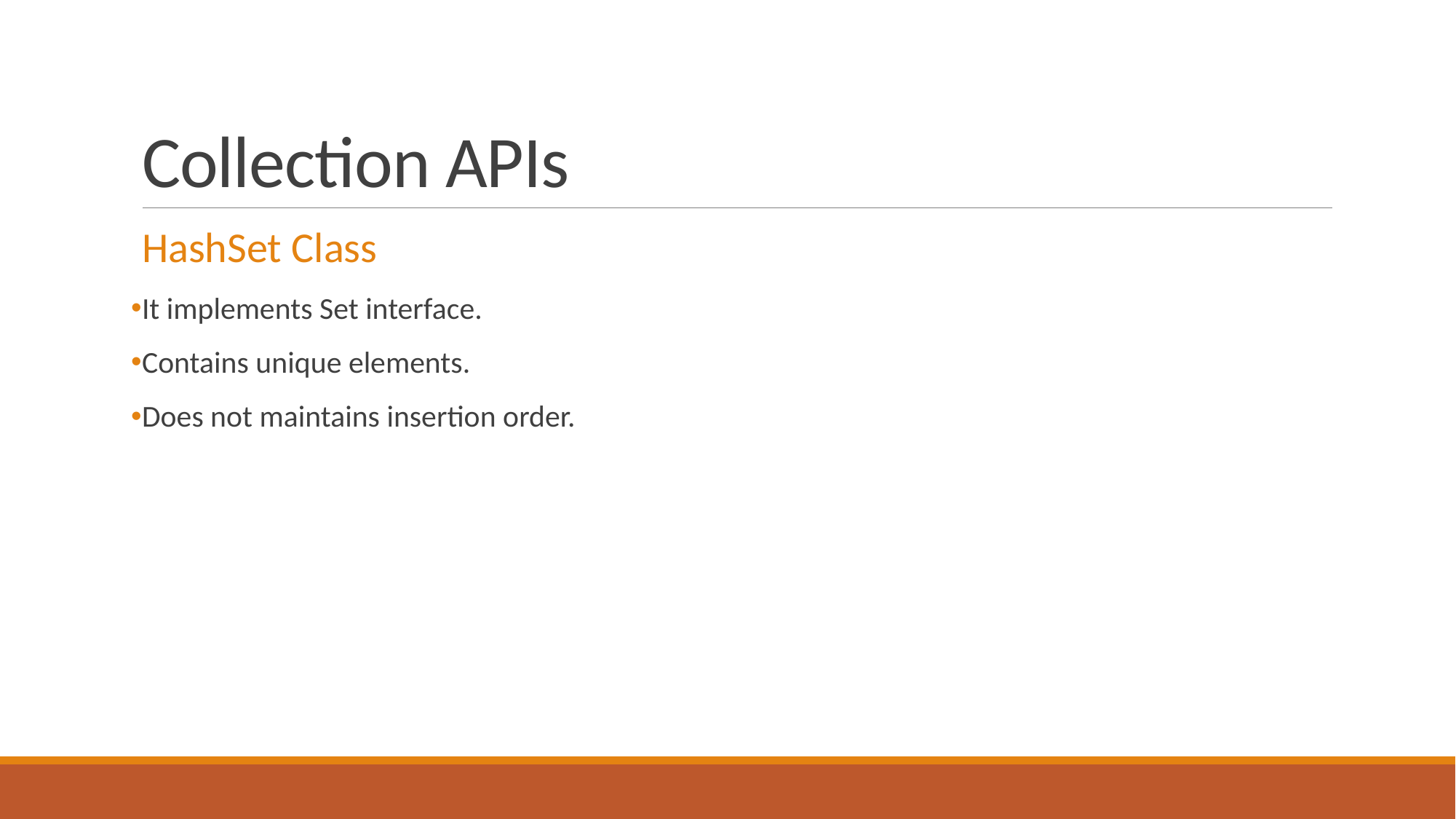

# Collection APIs
HashSet Class
It implements Set interface.
Contains unique elements.
Does not maintains insertion order.